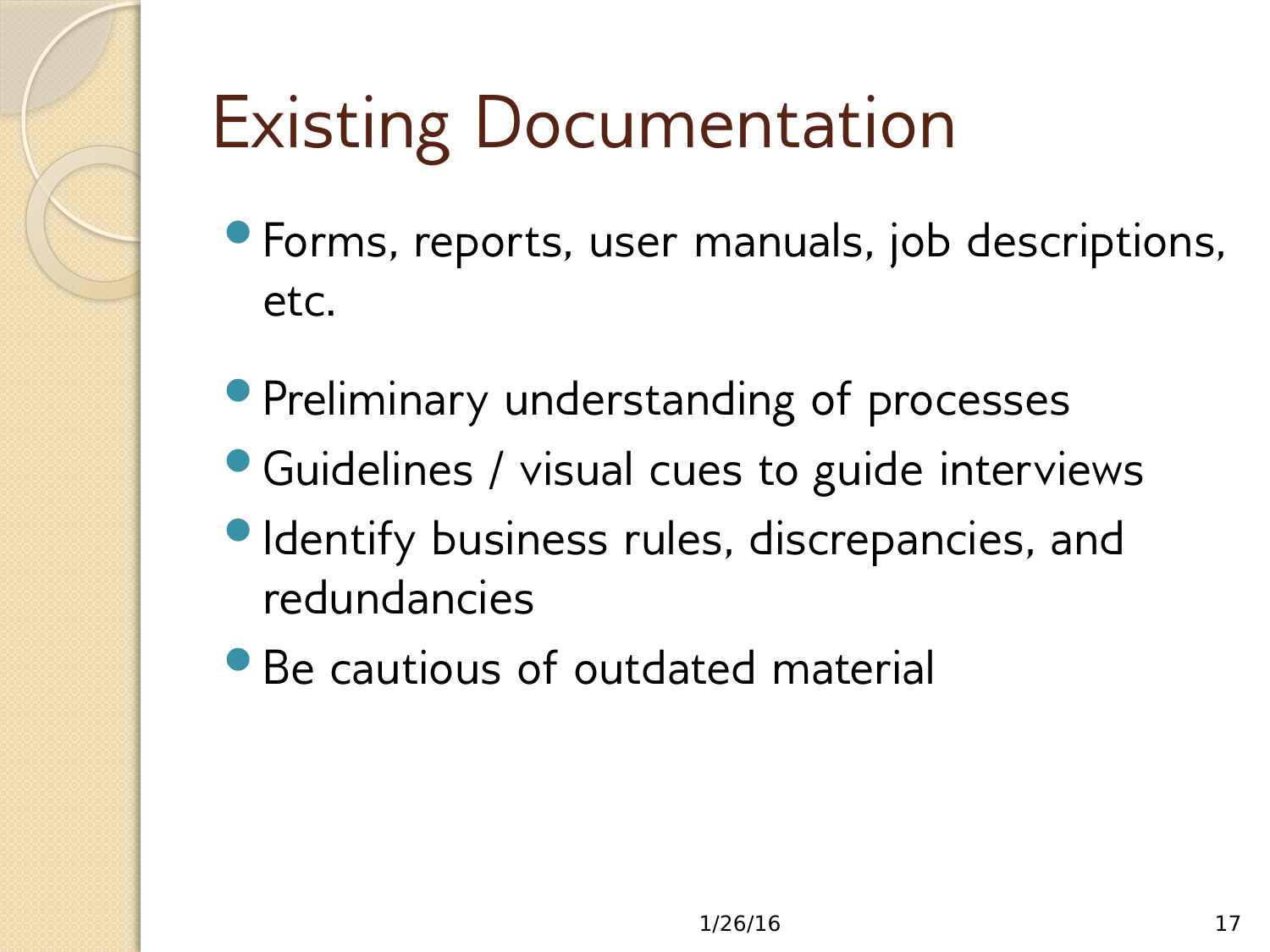

# Existing Documentation
Forms, reports, user manuals, job descriptions, etc.
Preliminary understanding of processes
Guidelines / visual cues to guide interviews
Identify business rules, discrepancies, and redundancies
Be cautious of outdated material
1/26/16
17